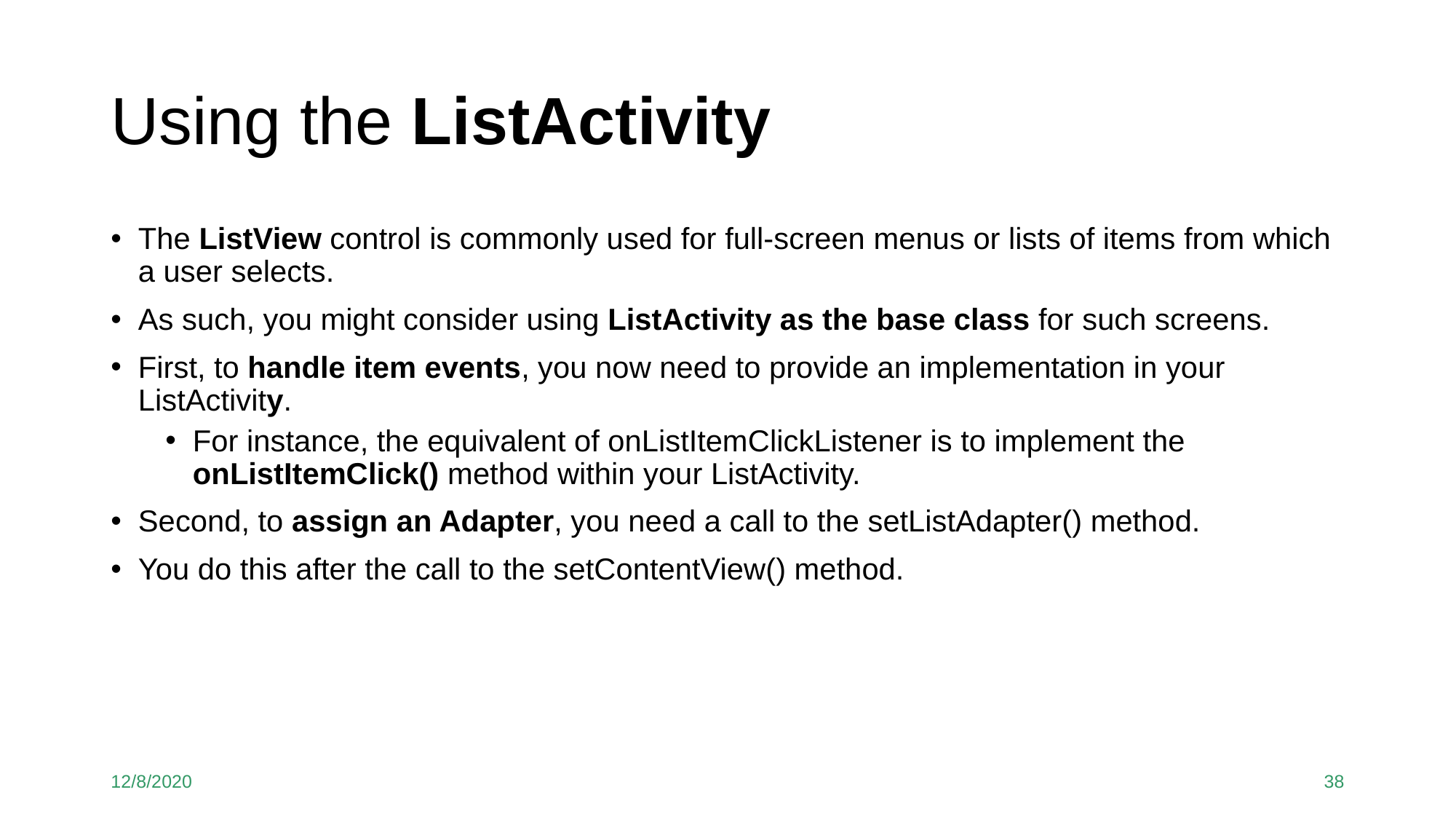

# Using the ListActivity
The ListView control is commonly used for full-screen menus or lists of items from which a user selects.
As such, you might consider using ListActivity as the base class for such screens.
First, to handle item events, you now need to provide an implementation in your ListActivity.
For instance, the equivalent of onListItemClickListener is to implement the onListItemClick() method within your ListActivity.
Second, to assign an Adapter, you need a call to the setListAdapter() method.
You do this after the call to the setContentView() method.
12/8/2020
38